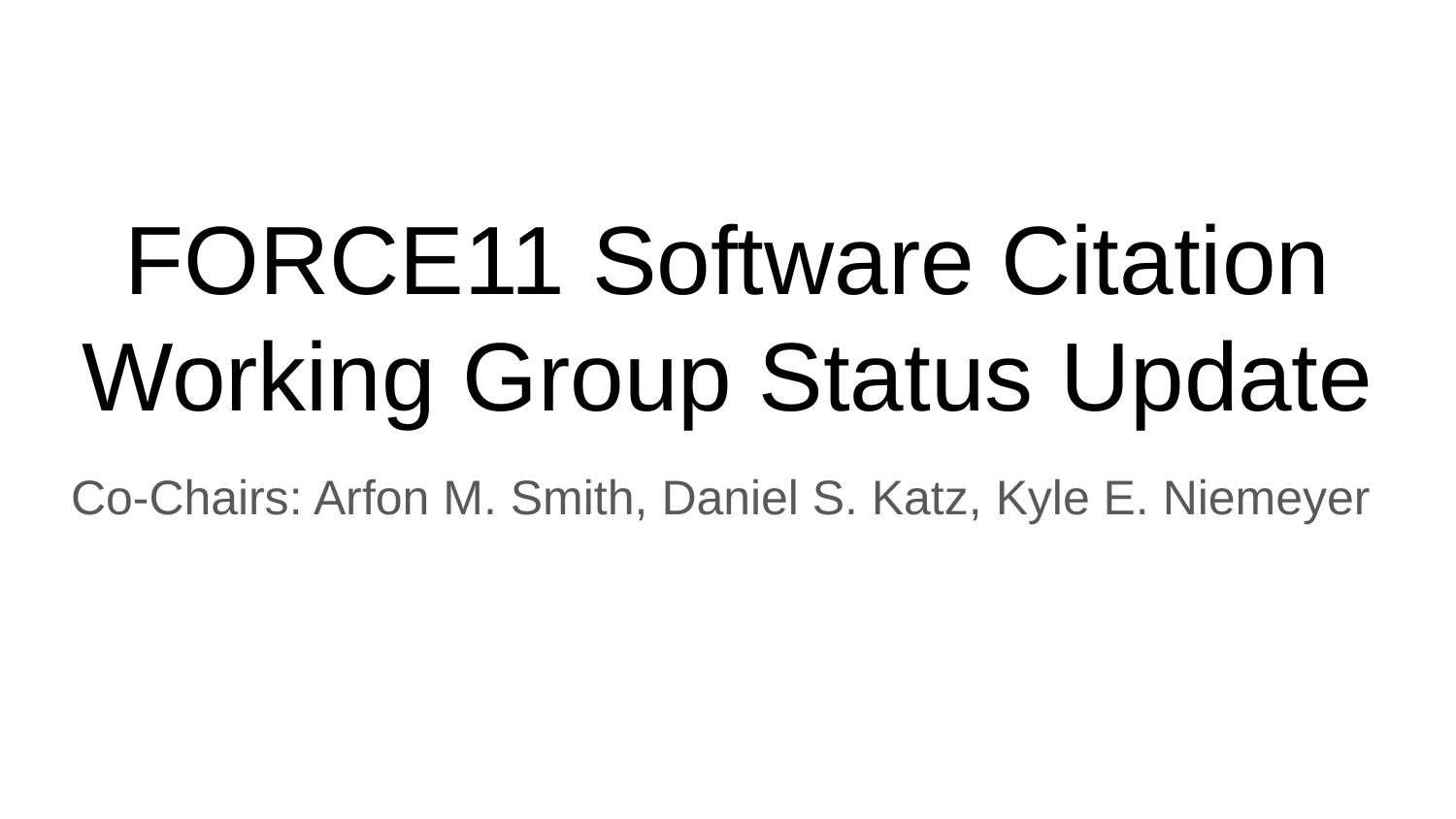

# FORCE11 Software Citation Working Group Status Update
Co-Chairs: Arfon M. Smith, Daniel S. Katz, Kyle E. Niemeyer